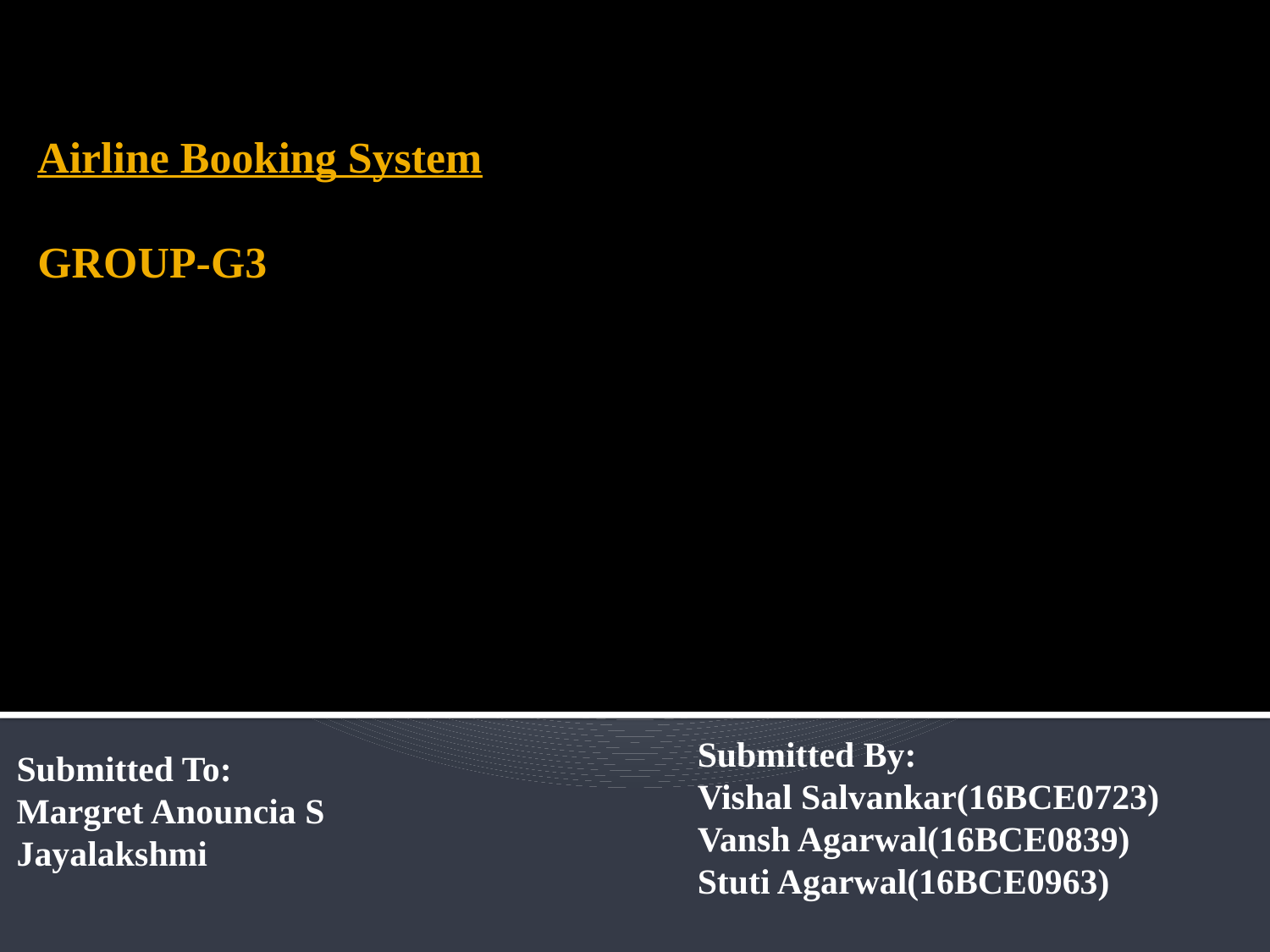

# Airline Booking System GROUP-G3
Submitted To:
Margret Anouncia S
Jayalakshmi
Submitted By:
Vishal Salvankar(16BCE0723)
Vansh Agarwal(16BCE0839)
Stuti Agarwal(16BCE0963)